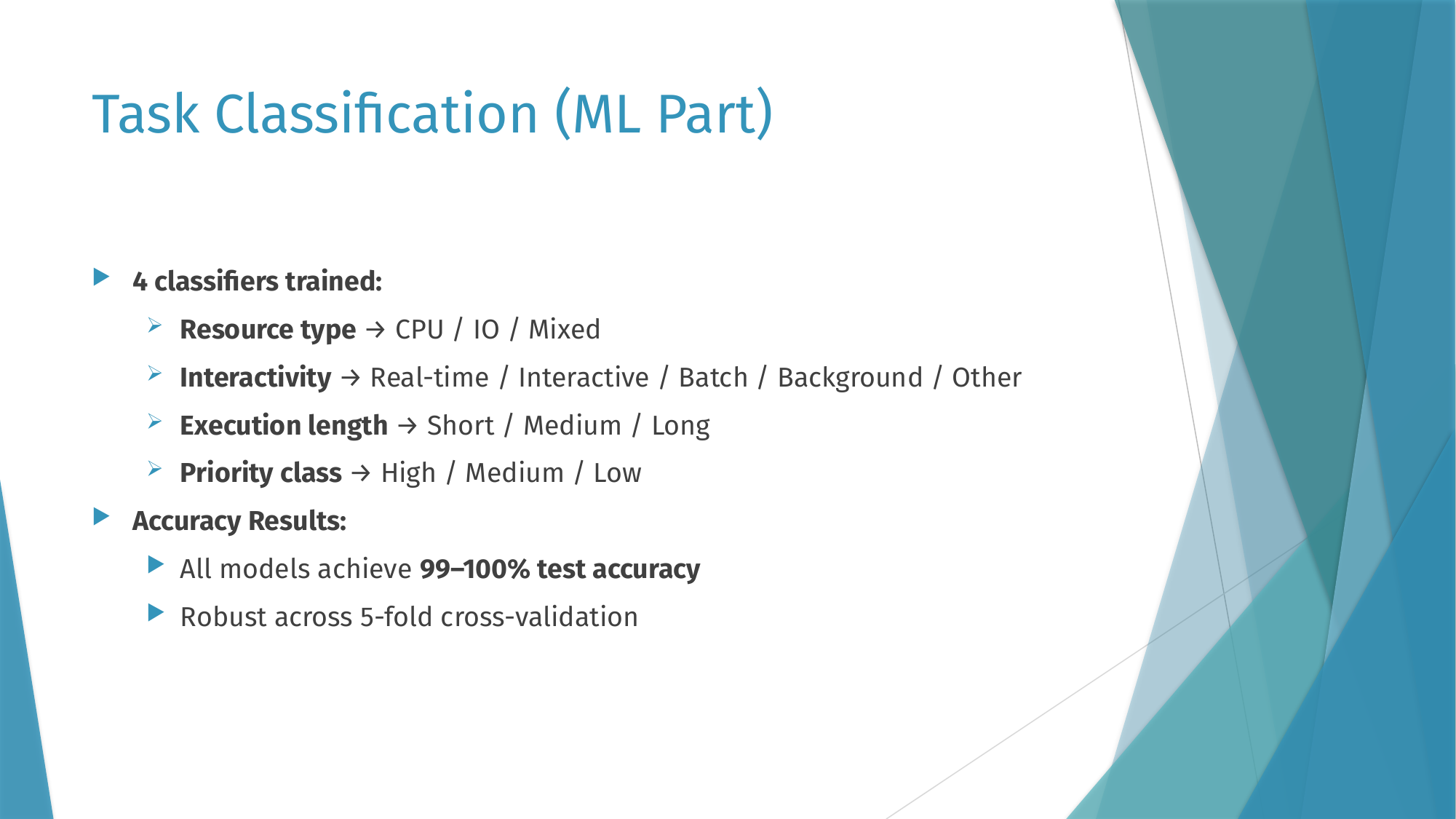

# Task Classification (ML Part)
4 classifiers trained:
Resource type → CPU / IO / Mixed
Interactivity → Real-time / Interactive / Batch / Background / Other
Execution length → Short / Medium / Long
Priority class → High / Medium / Low
Accuracy Results:
All models achieve 99–100% test accuracy
Robust across 5-fold cross-validation